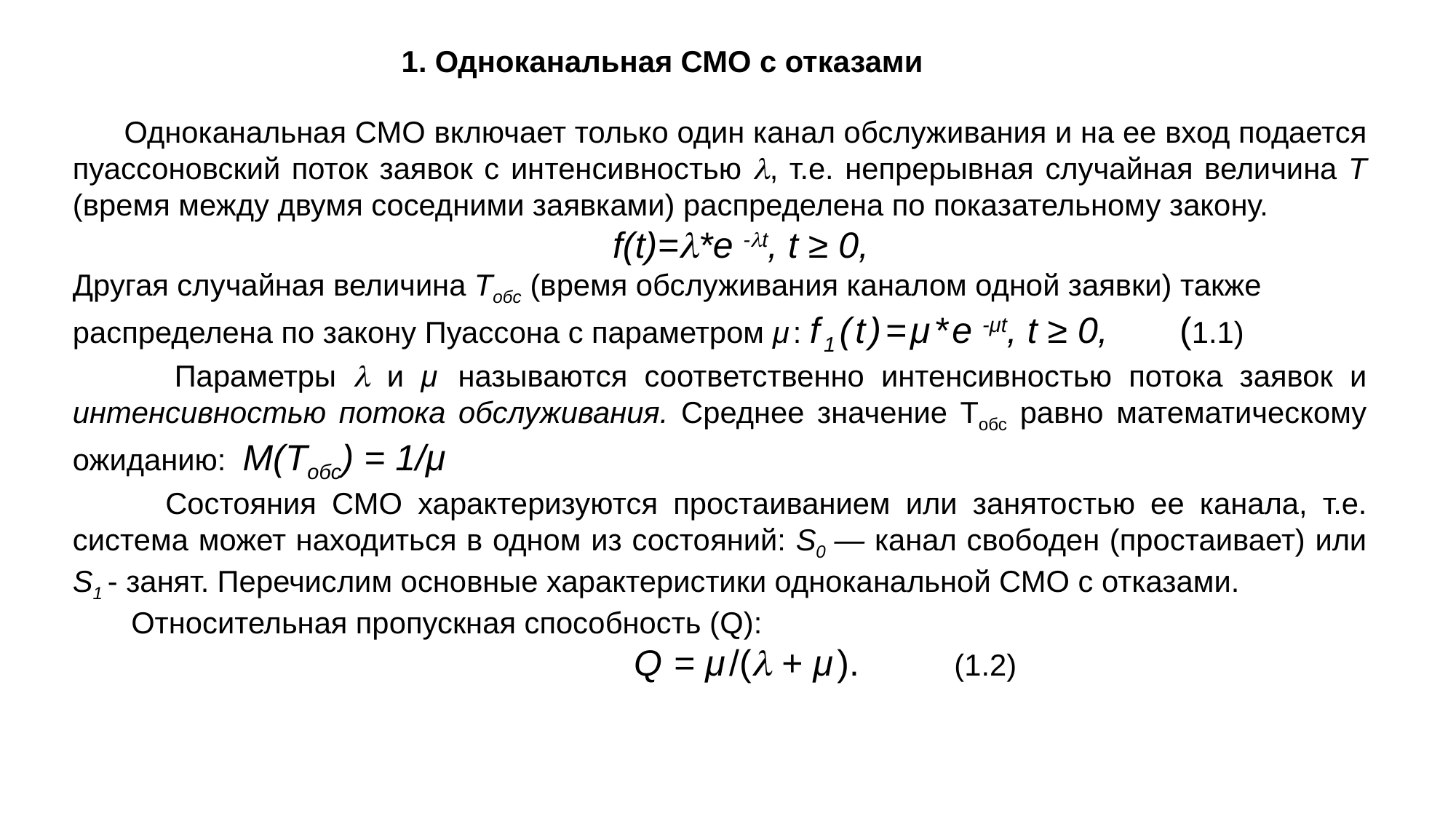

1. Одноканальная СМО с отказами
      Одноканальная СМО включает только один канал обслужи­вания и на ее вход подается пуассоновский поток заявок с ин­тенсивностью λ, т.е. непрерывная случайная величина Т (время между двумя соседними заявками) распределена по показатель­ному закону.
                                                     f(t)=λ*e -λt, t ≥ 0,
Другая случайная величина Tобс (время обслуживания каналом одной заявки) также распределена по закону Пуассона с параметром μ: f1(t)=μ*e -μt, t ≥ 0,       (1.1)
      Параметры λ и μ называются соответственно интенсивностью потока заявок и интенсивностью потока обслуживания. Среднее значение Tобс равно математическому ожиданию:  М(Tобс) = 1/μ
      Состояния СМО характеризуются простаиванием или занято­стью ее канала, т.е. система может находиться в одном из состо­яний: S0 — канал свободен (простаивает) или S1 - занят. Перечислим основные характеристики одноканальной СМО с отказами.
       Относительная пропускная способность (Q):
                                                Q = μ/(λ + μ).	 (1.2)